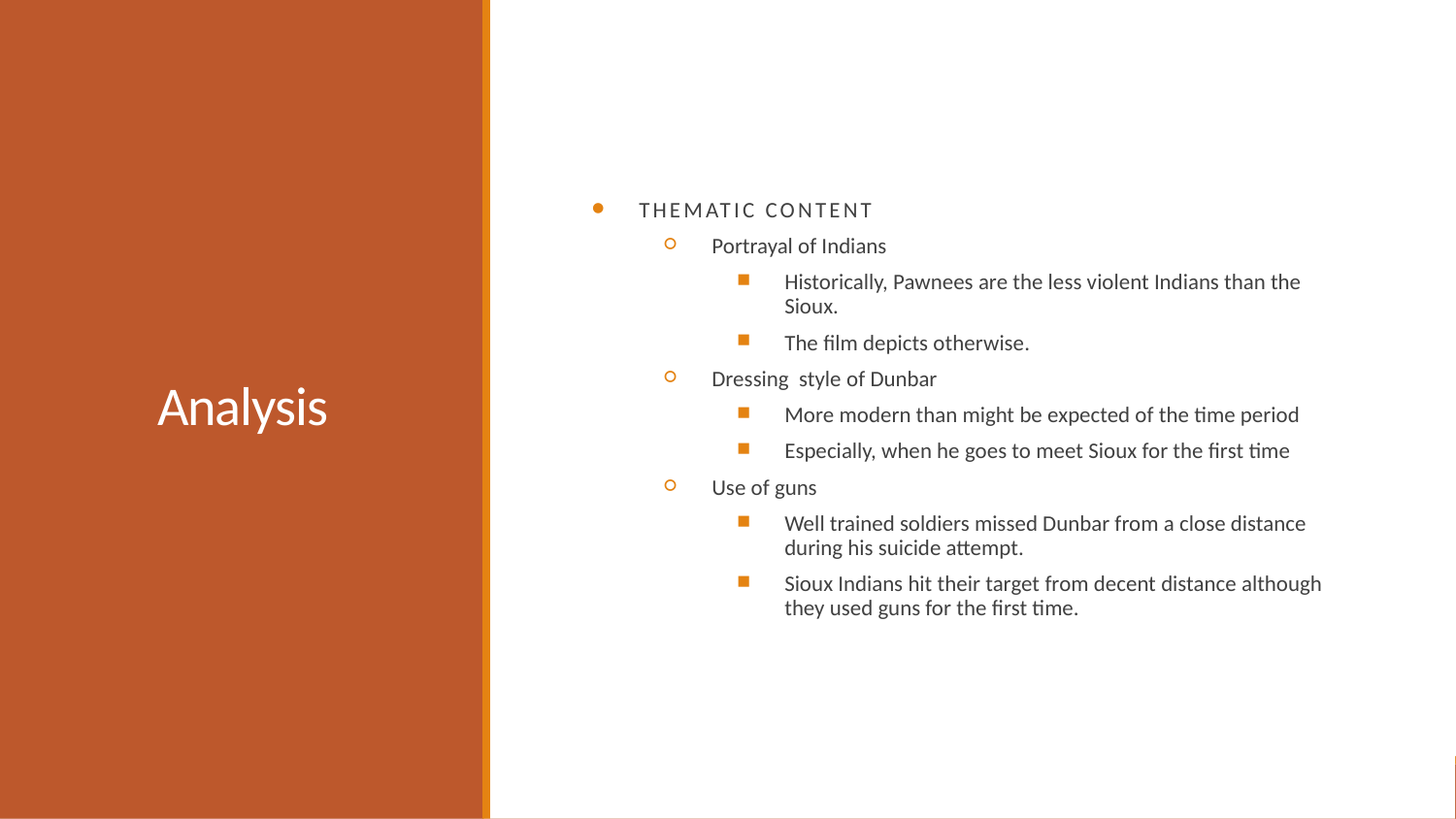

# Analysis
Thematic content
Portrayal of Indians
Historically, Pawnees are the less violent Indians than the Sioux.
The film depicts otherwise.
Dressing  style of Dunbar
More modern than might be expected of the time period
Especially, when he goes to meet Sioux for the first time
Use of guns
Well trained soldiers missed Dunbar from a close distance during his suicide attempt.
Sioux Indians hit their target from decent distance although they used guns for the first time.